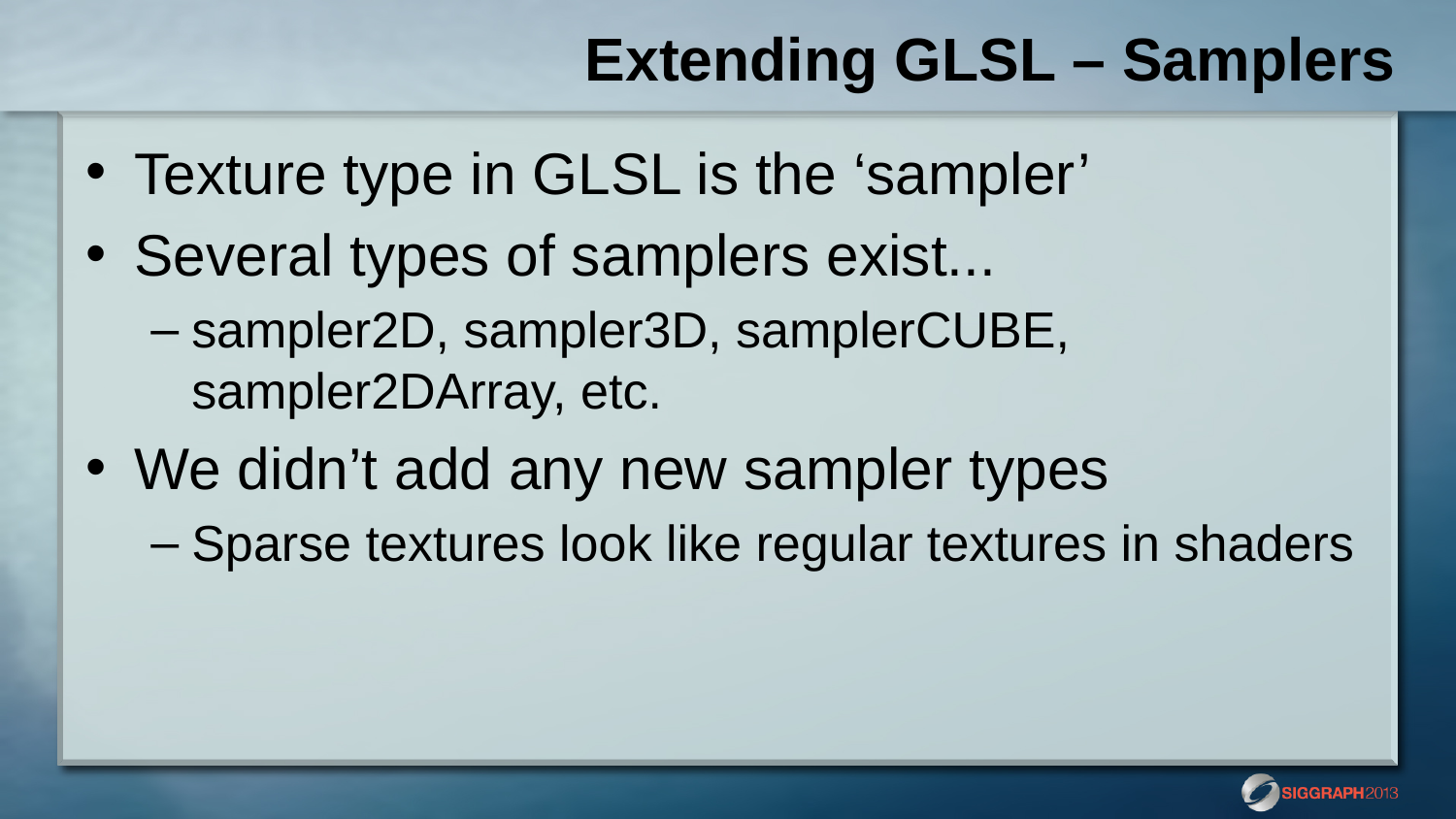

# Extending GLSL – Samplers
Texture type in GLSL is the ‘sampler’
Several types of samplers exist...
sampler2D, sampler3D, samplerCUBE, sampler2DArray, etc.
We didn’t add any new sampler types
Sparse textures look like regular textures in shaders